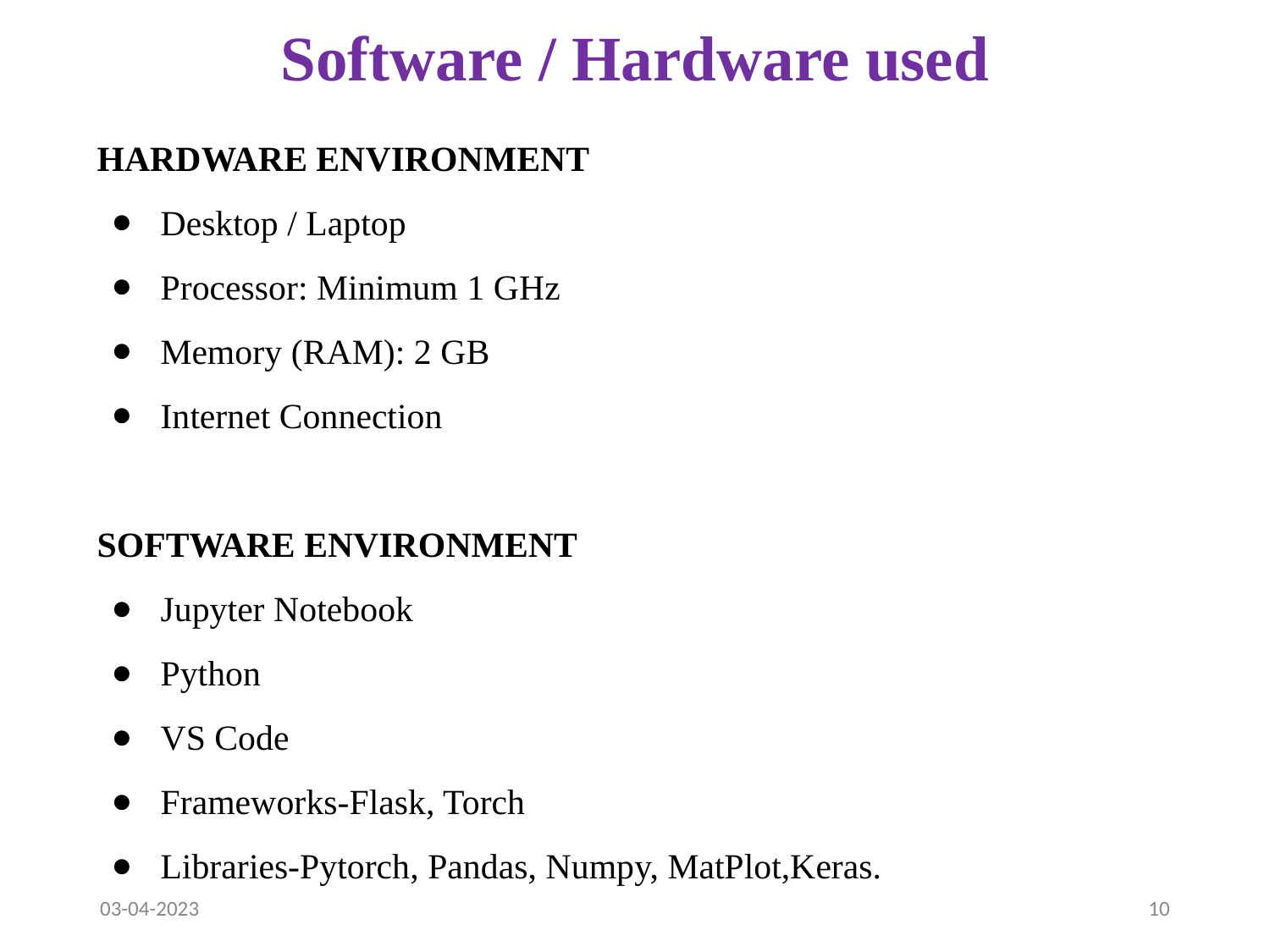

# Software / Hardware used
HARDWARE ENVIRONMENT
Desktop / Laptop
Processor: Minimum 1 GHz
Memory (RAM): 2 GB
Internet Connection

SOFTWARE ENVIRONMENT
Jupyter Notebook
Python
VS Code
Frameworks-Flask, Torch
Libraries-Pytorch, Pandas, Numpy, MatPlot,Keras.

03-04-2023
10